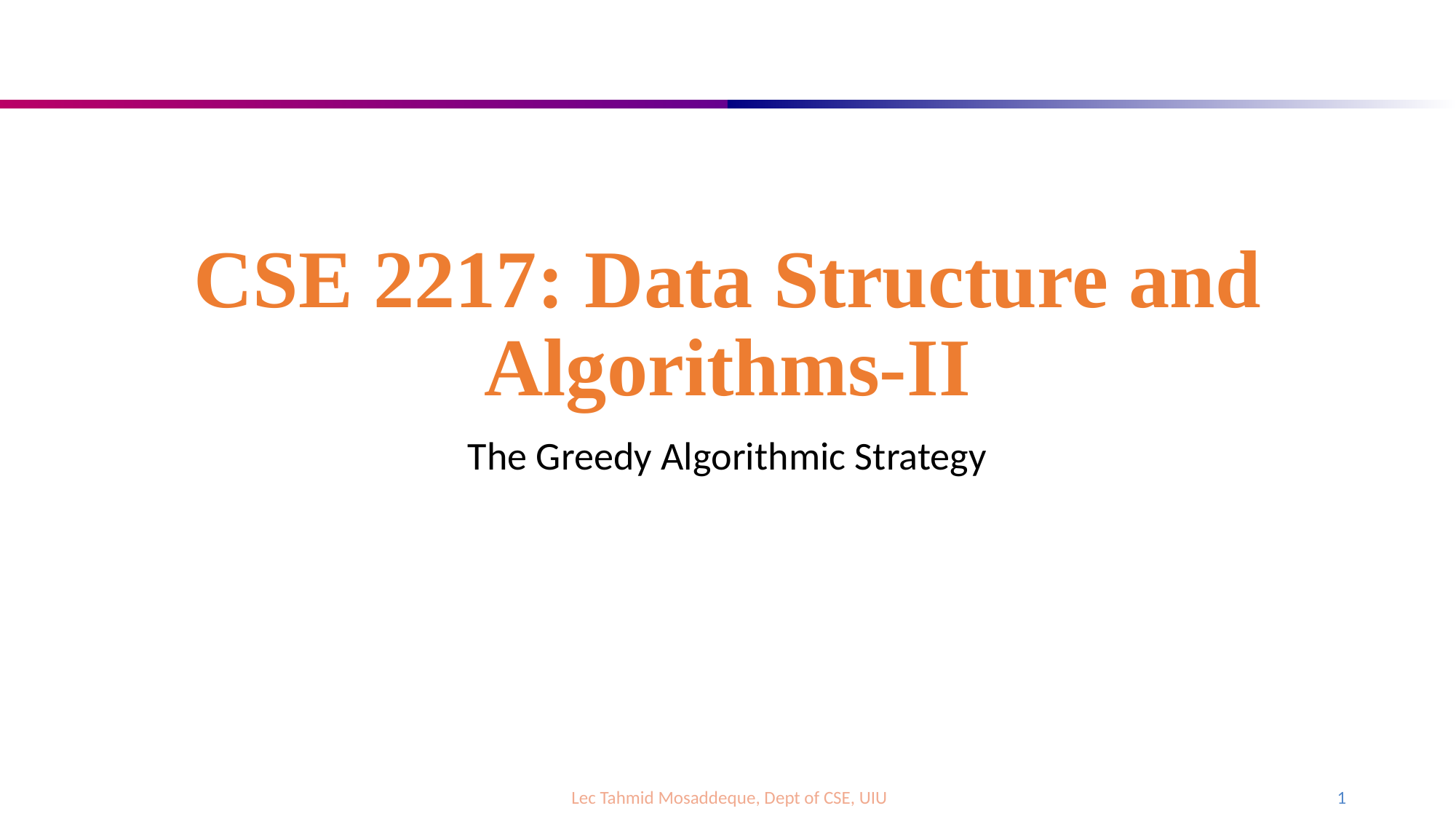

# CSE 2217: Data Structure and Algorithms-II
The Greedy Algorithmic Strategy
Lec Tahmid Mosaddeque, Dept of CSE, UIU
1